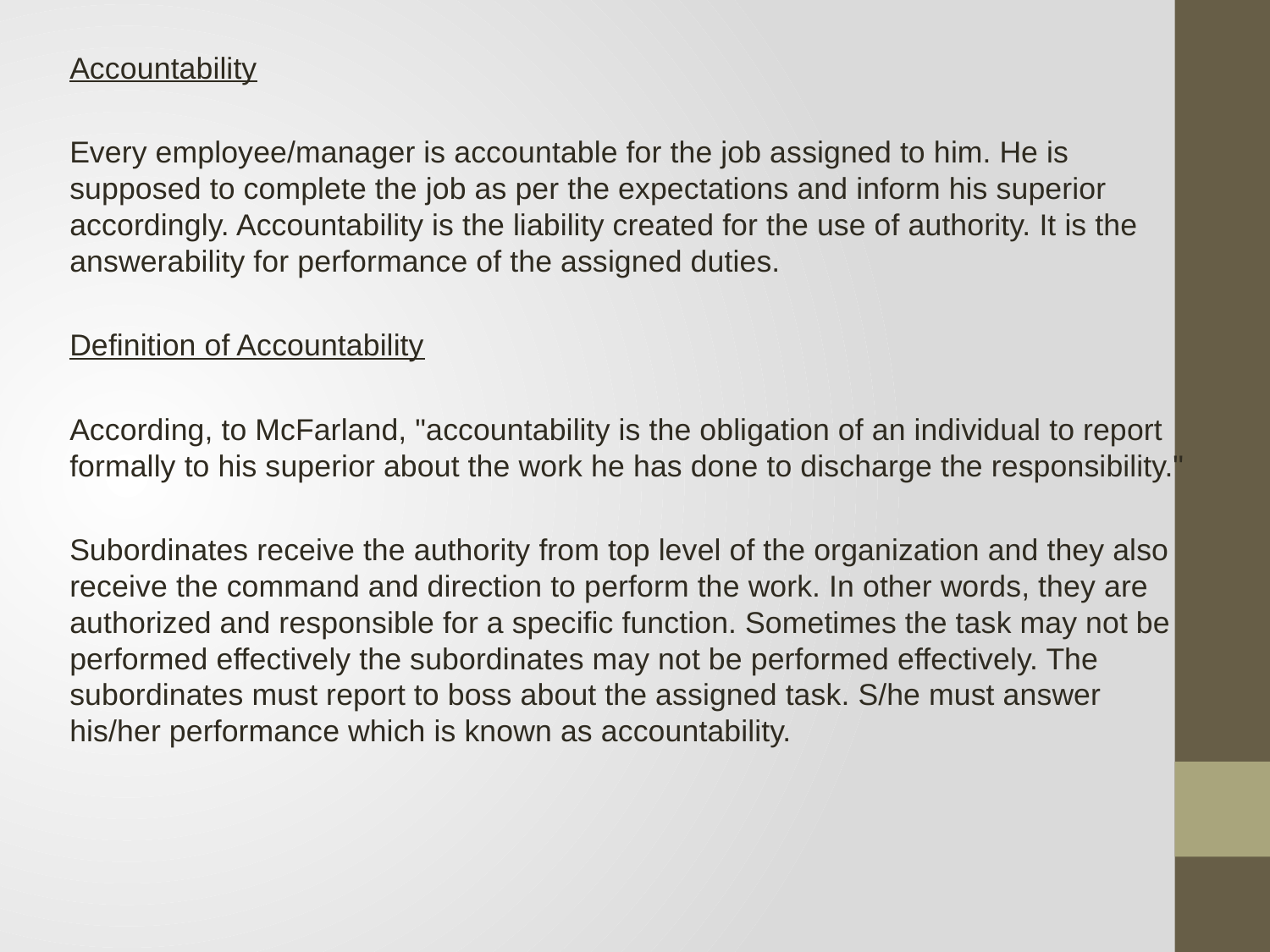

Accountability

Every employee/manager is accountable for the job assigned to him. He is supposed to complete the job as per the expectations and inform his superior accordingly. Accountability is the liability created for the use of authority. It is the answerability for performance of the assigned duties.

Definition of Accountability

According, to McFarland, "accountability is the obligation of an individual to report formally to his superior about the work he has done to discharge the responsibility."

Subordinates receive the authority from top level of the organization and they also receive the command and direction to perform the work. In other words, they are authorized and responsible for a specific function. Sometimes the task may not be performed effectively the subordinates may not be performed effectively. The subordinates must report to boss about the assigned task. S/he must answer his/her performance which is known as accountability.